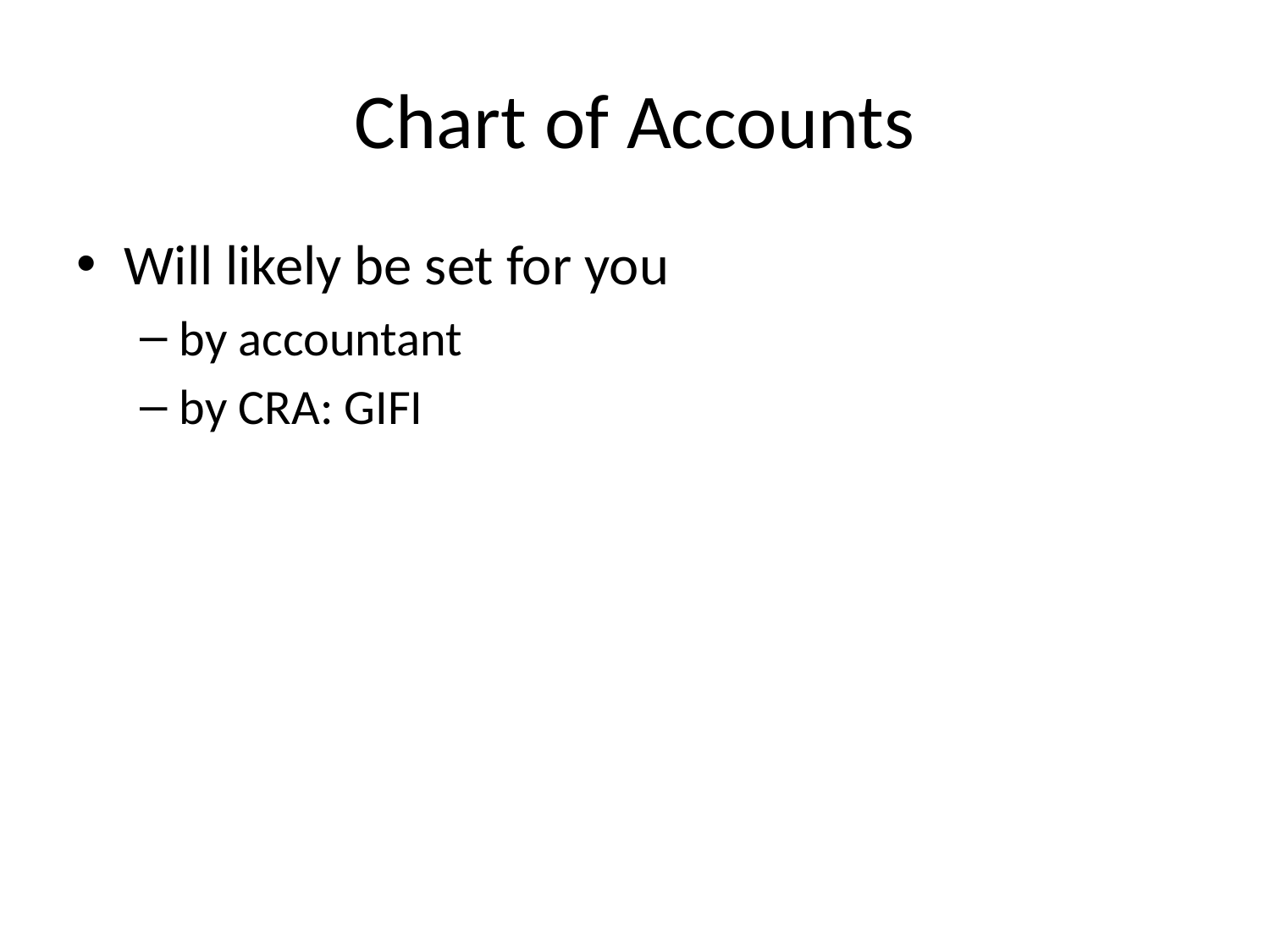

# Chart of Accounts
Will likely be set for you
by accountant
by CRA: GIFI